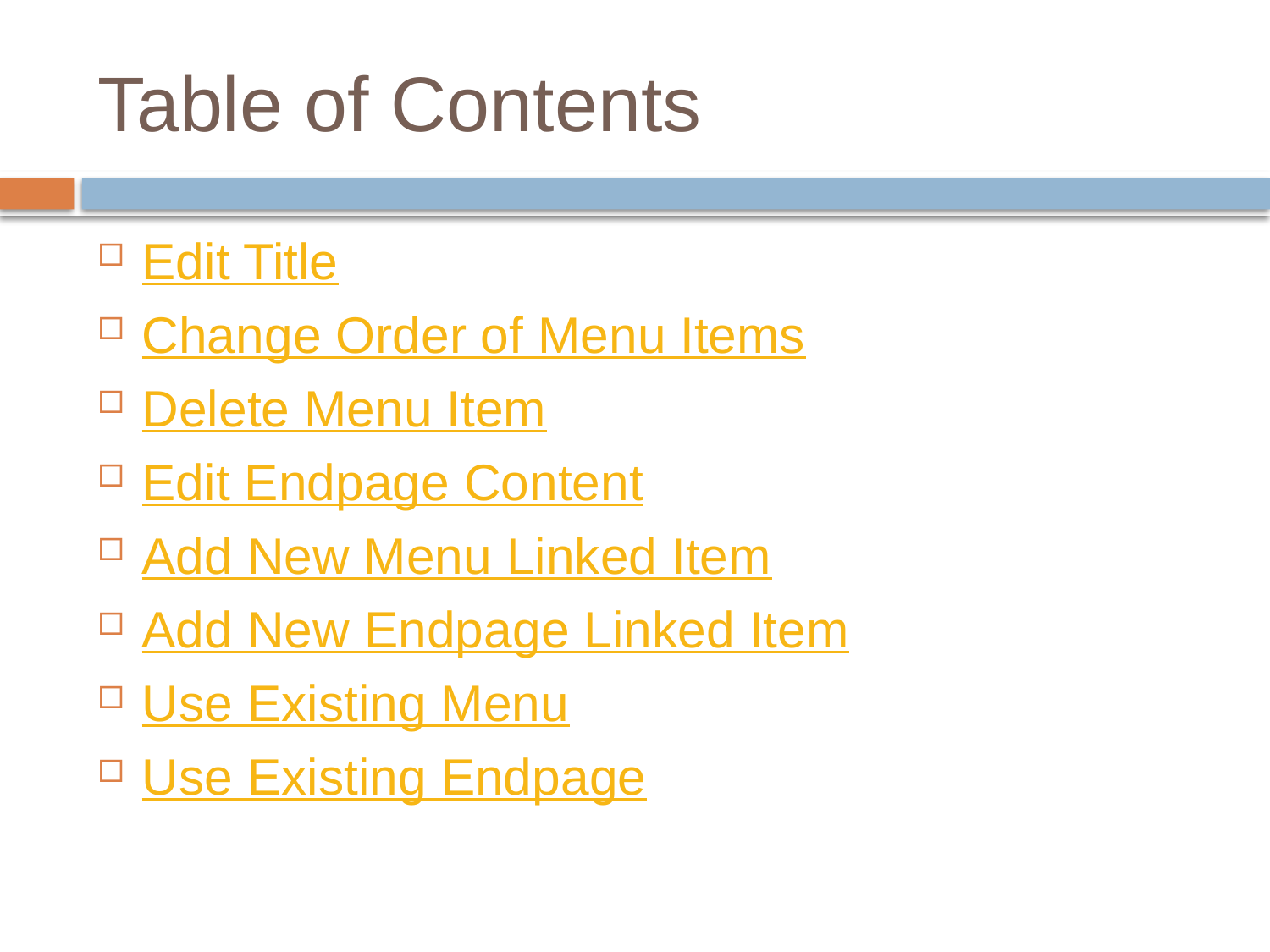

# Table of Contents
Edit Title
Change Order of Menu Items
Delete Menu Item
Edit Endpage Content
Add New Menu Linked Item
Add New Endpage Linked Item
Use Existing Menu
Use Existing Endpage